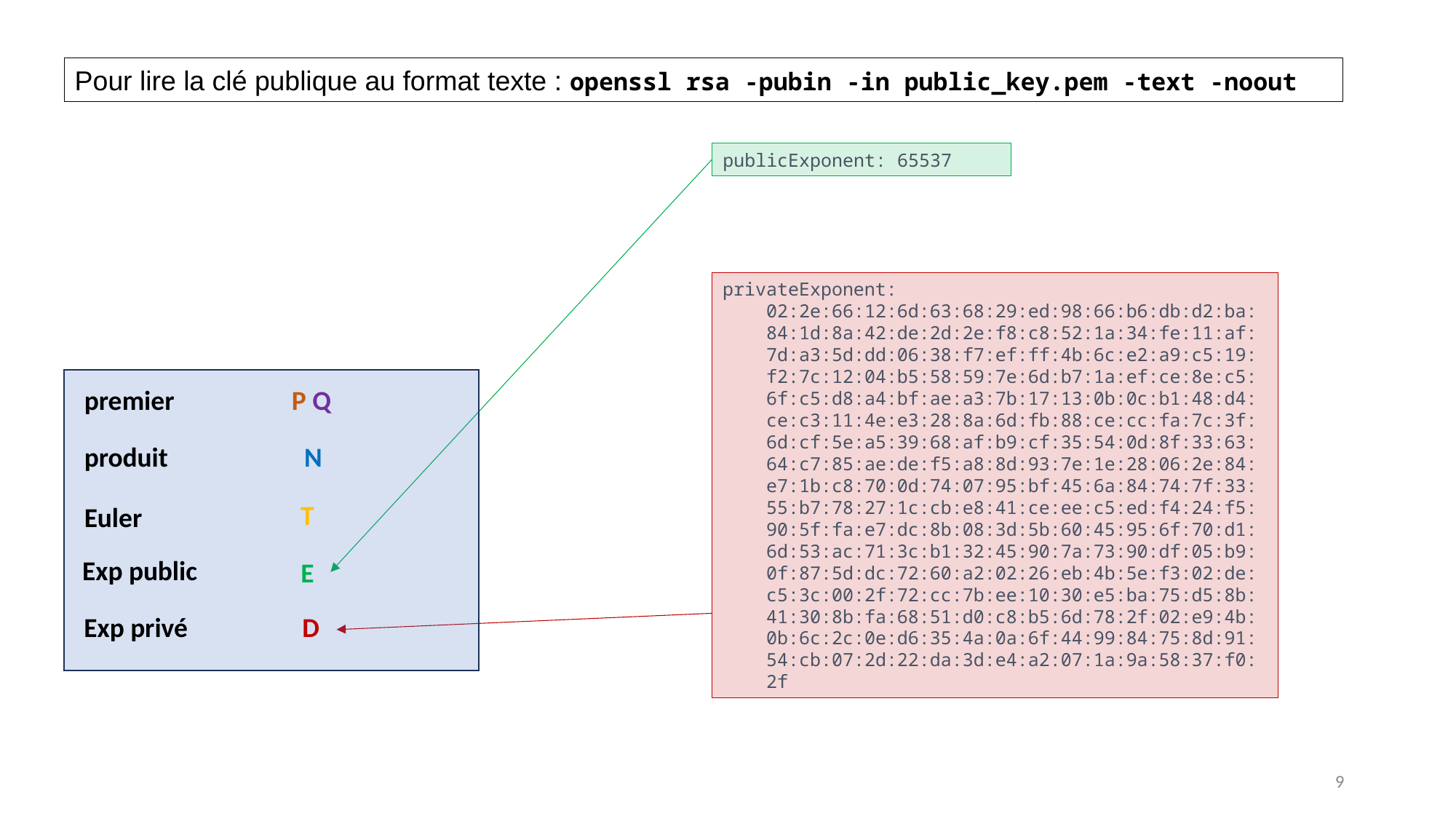

Pour lire la clé publique au format texte : openssl rsa -pubin -in public_key.pem -text -noout
publicExponent: 65537
privateExponent:
    02:2e:66:12:6d:63:68:29:ed:98:66:b6:db:d2:ba:
    84:1d:8a:42:de:2d:2e:f8:c8:52:1a:34:fe:11:af:
    7d:a3:5d:dd:06:38:f7:ef:ff:4b:6c:e2:a9:c5:19:
    f2:7c:12:04:b5:58:59:7e:6d:b7:1a:ef:ce:8e:c5:
    6f:c5:d8:a4:bf:ae:a3:7b:17:13:0b:0c:b1:48:d4:
    ce:c3:11:4e:e3:28:8a:6d:fb:88:ce:cc:fa:7c:3f:
    6d:cf:5e:a5:39:68:af:b9:cf:35:54:0d:8f:33:63:
    64:c7:85:ae:de:f5:a8:8d:93:7e:1e:28:06:2e:84:
    e7:1b:c8:70:0d:74:07:95:bf:45:6a:84:74:7f:33:
    55:b7:78:27:1c:cb:e8:41:ce:ee:c5:ed:f4:24:f5:
    90:5f:fa:e7:dc:8b:08:3d:5b:60:45:95:6f:70:d1:
    6d:53:ac:71:3c:b1:32:45:90:7a:73:90:df:05:b9:
    0f:87:5d:dc:72:60:a2:02:26:eb:4b:5e:f3:02:de:
    c5:3c:00:2f:72:cc:7b:ee:10:30:e5:ba:75:d5:8b:
    41:30:8b:fa:68:51:d0:c8:b5:6d:78:2f:02:e9:4b:
    0b:6c:2c:0e:d6:35:4a:0a:6f:44:99:84:75:8d:91:
    54:cb:07:2d:22:da:3d:e4:a2:07:1a:9a:58:37:f0:
    2f

premier
P Q
N
produit
T
Euler
Exp public
E
Exp privé
D
9